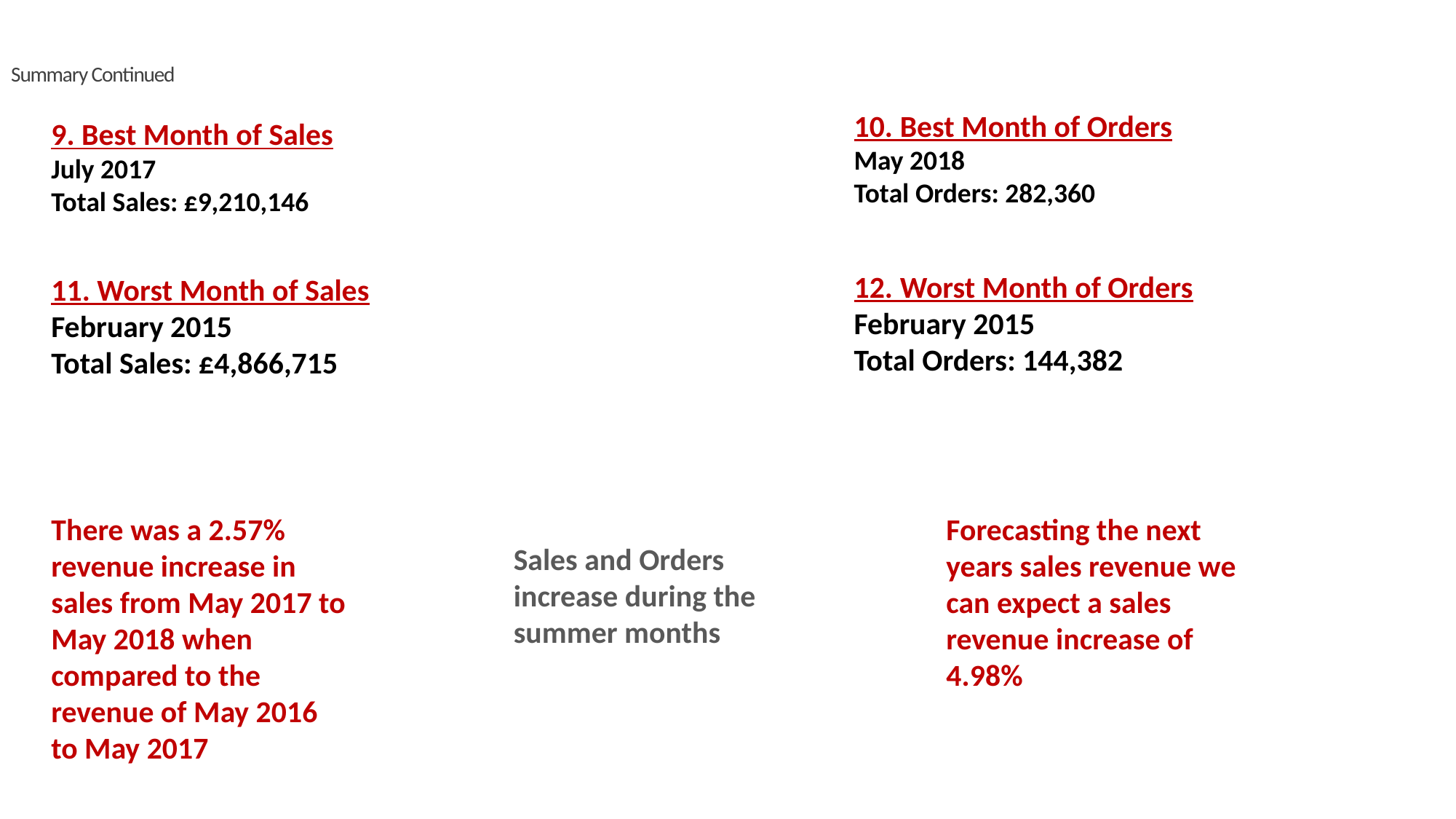

# Summary Continued
10. Best Month of Orders
May 2018
Total Orders: 282,360
9. Best Month of Sales
July 2017
Total Sales: £9,210,146
12. Worst Month of Orders
February 2015
Total Orders: 144,382
11. Worst Month of Sales
February 2015
Total Sales: £4,866,715
Forecasting the next years sales revenue we can expect a sales revenue increase of 4.98%
There was a 2.57% revenue increase in sales from May 2017 to May 2018 when compared to the revenue of May 2016 to May 2017
Sales and Orders increase during the summer months